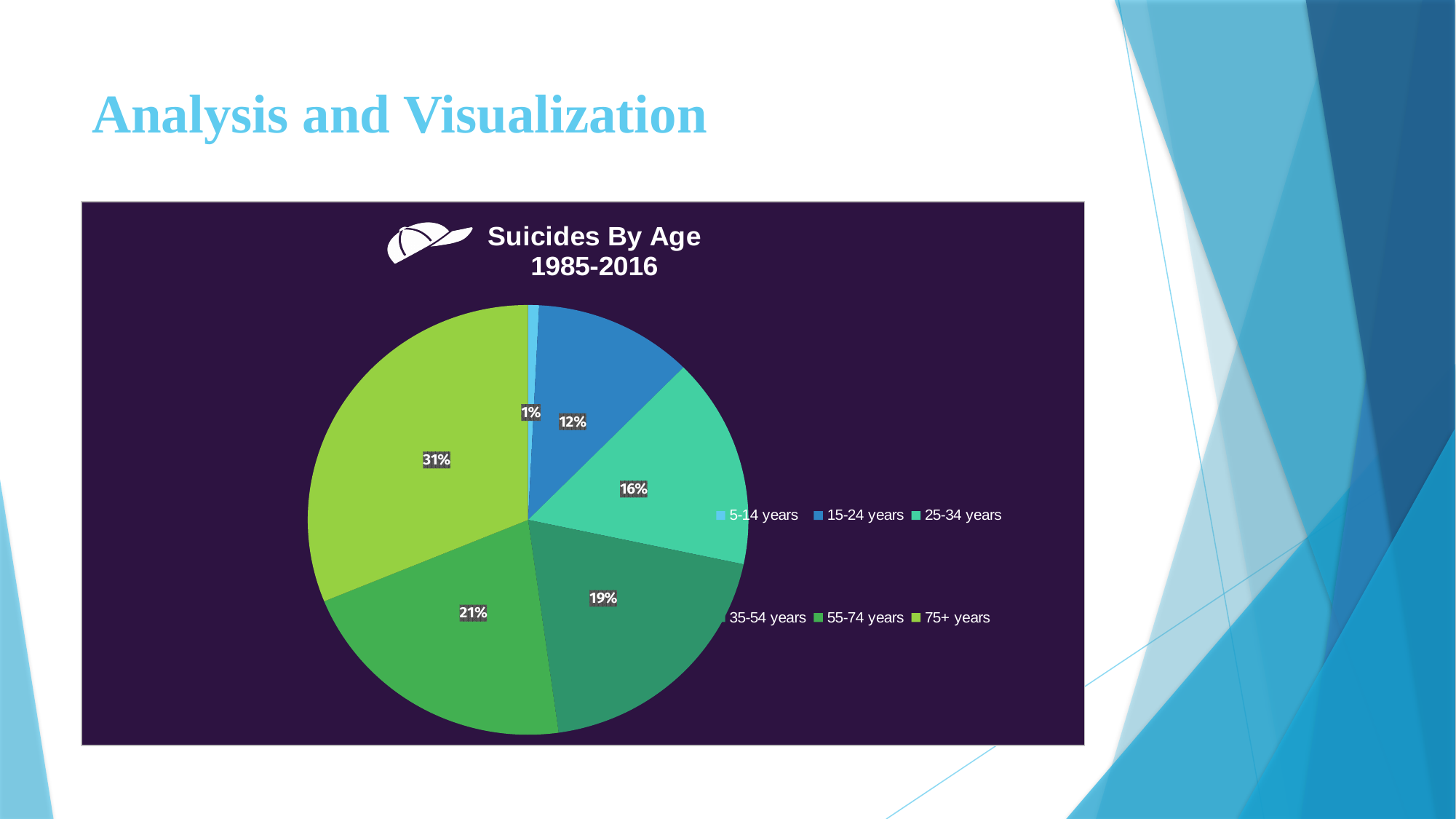

# Analysis and Visualization

### Chart: Suicides By Age
1985-2016

| Category | Total |
|---|---|
| 5-14 years | 0.008016938618738673 |
| 15-24 years | 0.11648691270299083 |
| 25-34 years | 0.15866638331674401 |
| 35-54 years | 0.1946072660968497 |
| 55-74 years | 0.21033655245134944 |
| 75+ years | 0.31188594681332726 |